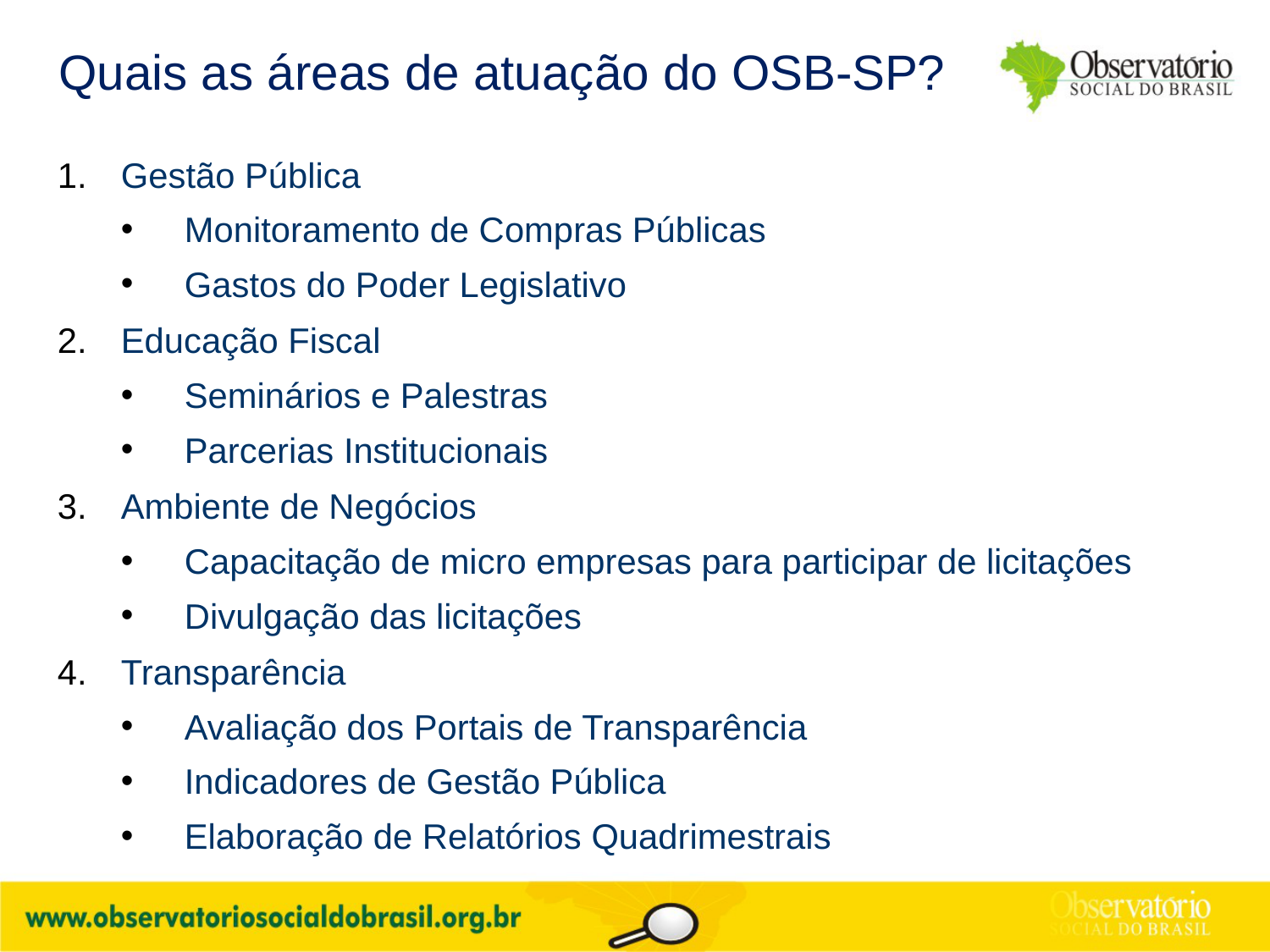

# Quais as áreas de atuação do OSB-SP?
Gestão Pública
Monitoramento de Compras Públicas
Gastos do Poder Legislativo
Educação Fiscal
Seminários e Palestras
Parcerias Institucionais
Ambiente de Negócios
Capacitação de micro empresas para participar de licitações
Divulgação das licitações
Transparência
Avaliação dos Portais de Transparência
Indicadores de Gestão Pública
Elaboração de Relatórios Quadrimestrais